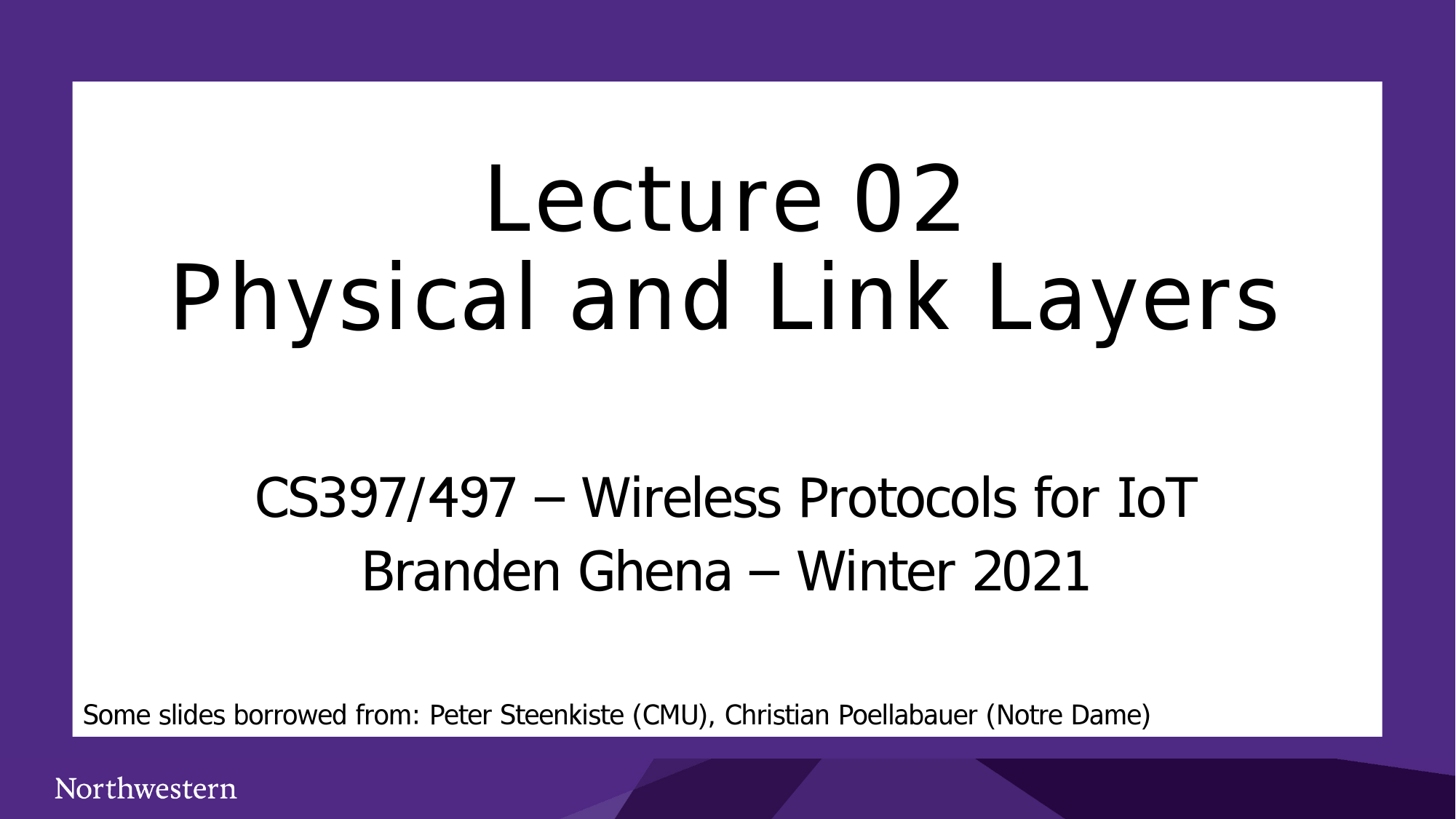

# Lecture 02 Physical and Link Layers
CS397/497 – Wireless Protocols for IoT
Branden Ghena – Winter 2021
Some slides borrowed from: Peter Steenkiste (CMU), Christian Poellabauer (Notre Dame)